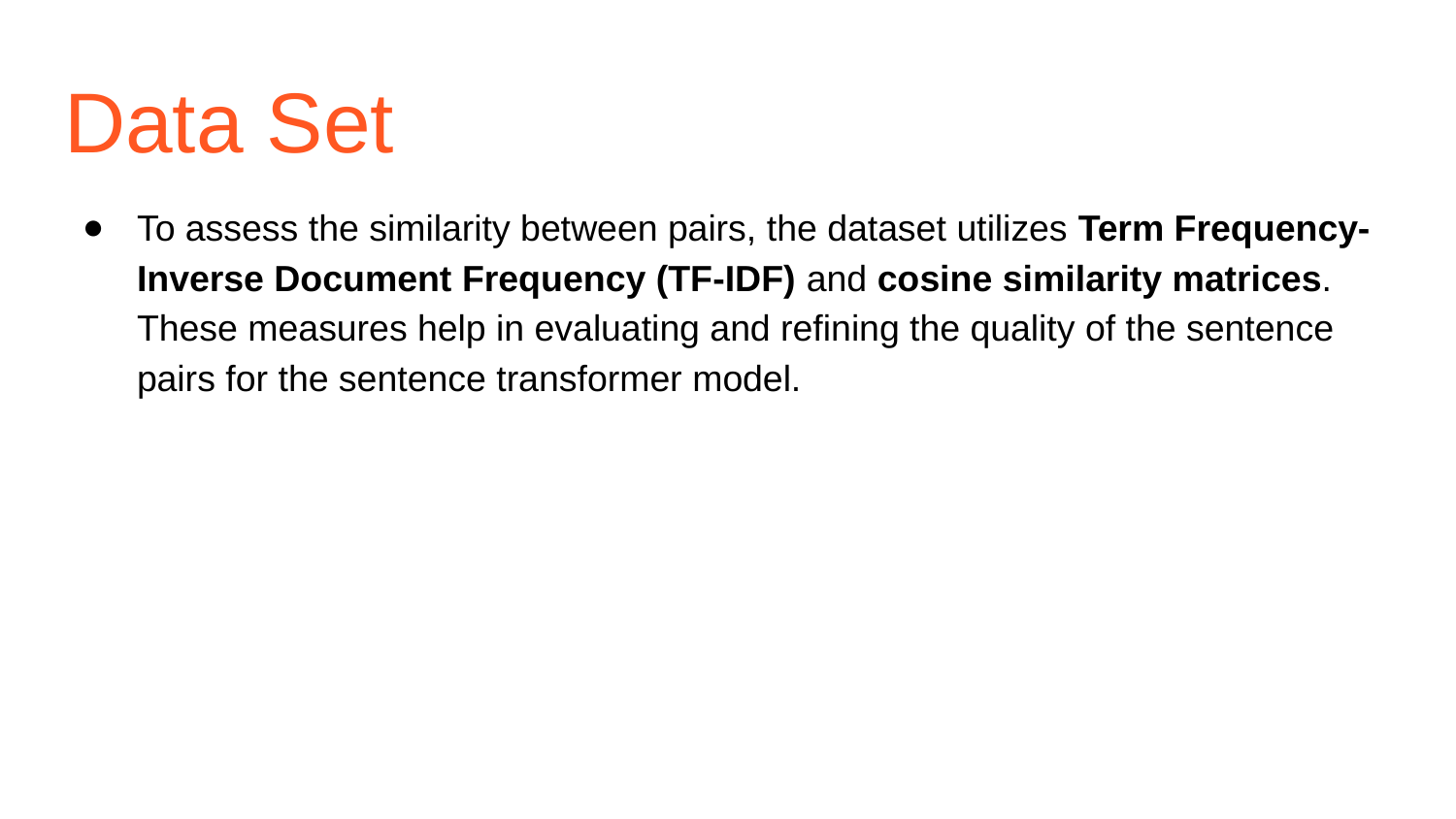

# Data Set
To assess the similarity between pairs, the dataset utilizes Term Frequency-Inverse Document Frequency (TF-IDF) and cosine similarity matrices. These measures help in evaluating and refining the quality of the sentence pairs for the sentence transformer model.